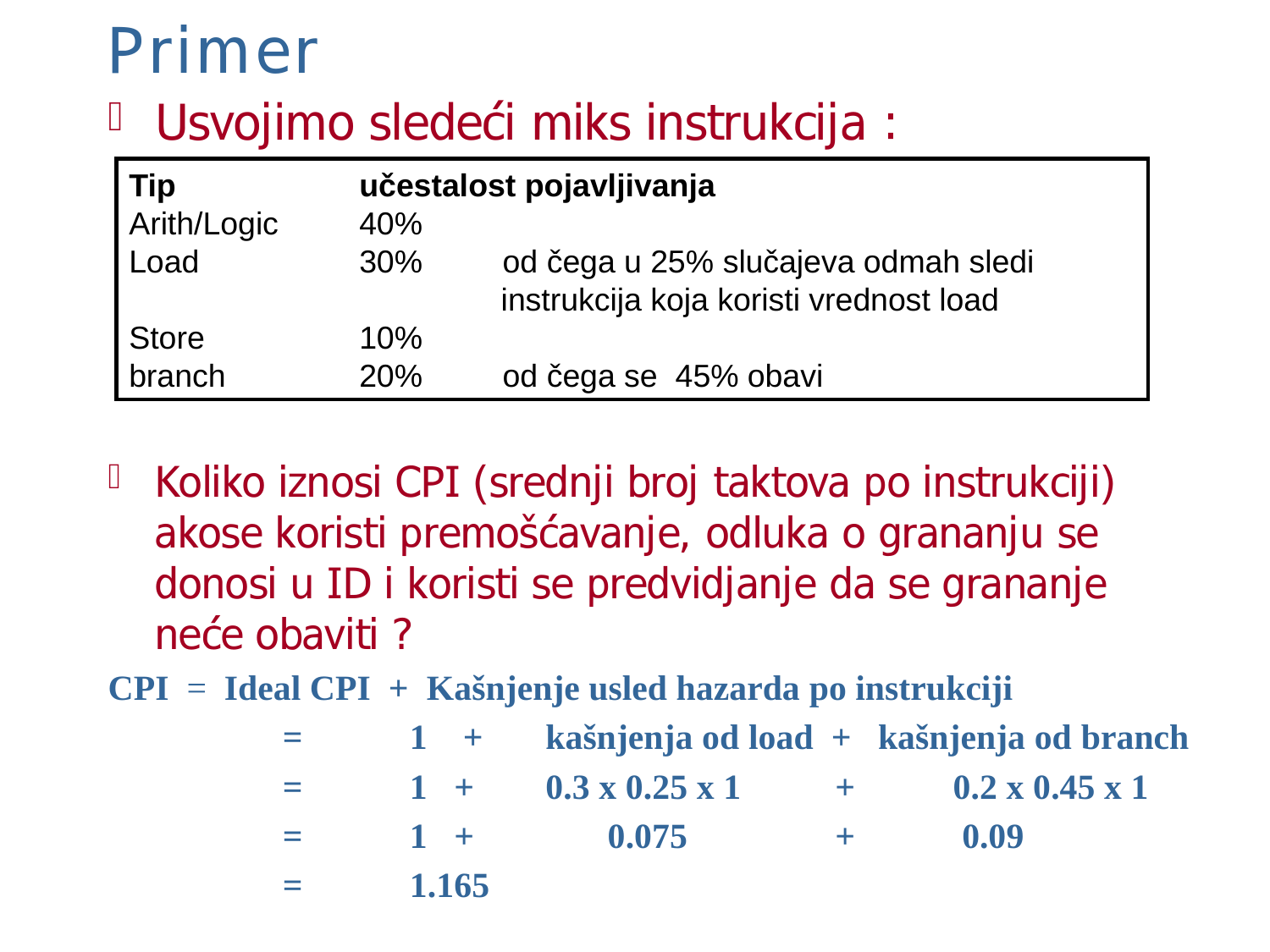

Primer
Usvojimo sledeći miks instrukcija :

Koliko iznosi CPI (srednji broj taktova po instrukciji) akose koristi premošćavanje, odluka o grananju se donosi u ID i koristi se predvidjanje da se grananje neće obaviti ?
CPI  =  Ideal CPI  +  Kašnjenje usled hazarda po instrukciji
             	=     	1    +    	 kašnjenja od load  +   kašnjenja od branch
             	=          	1   +      	 0.3 x 0.25 x 1     	     +           0.2 x 0.45 x 1
            	=           	1   +               0.075          	     +            0.09
              	=        	1.165
Tip	učestalost pojavljivanja
Arith/Logic	40%
Load	30%         od čega u 25% slučajeva odmah sledi 	                instrukcija koja koristi vrednost load
Store	10%
branch	20%         od čega se  45% obavi